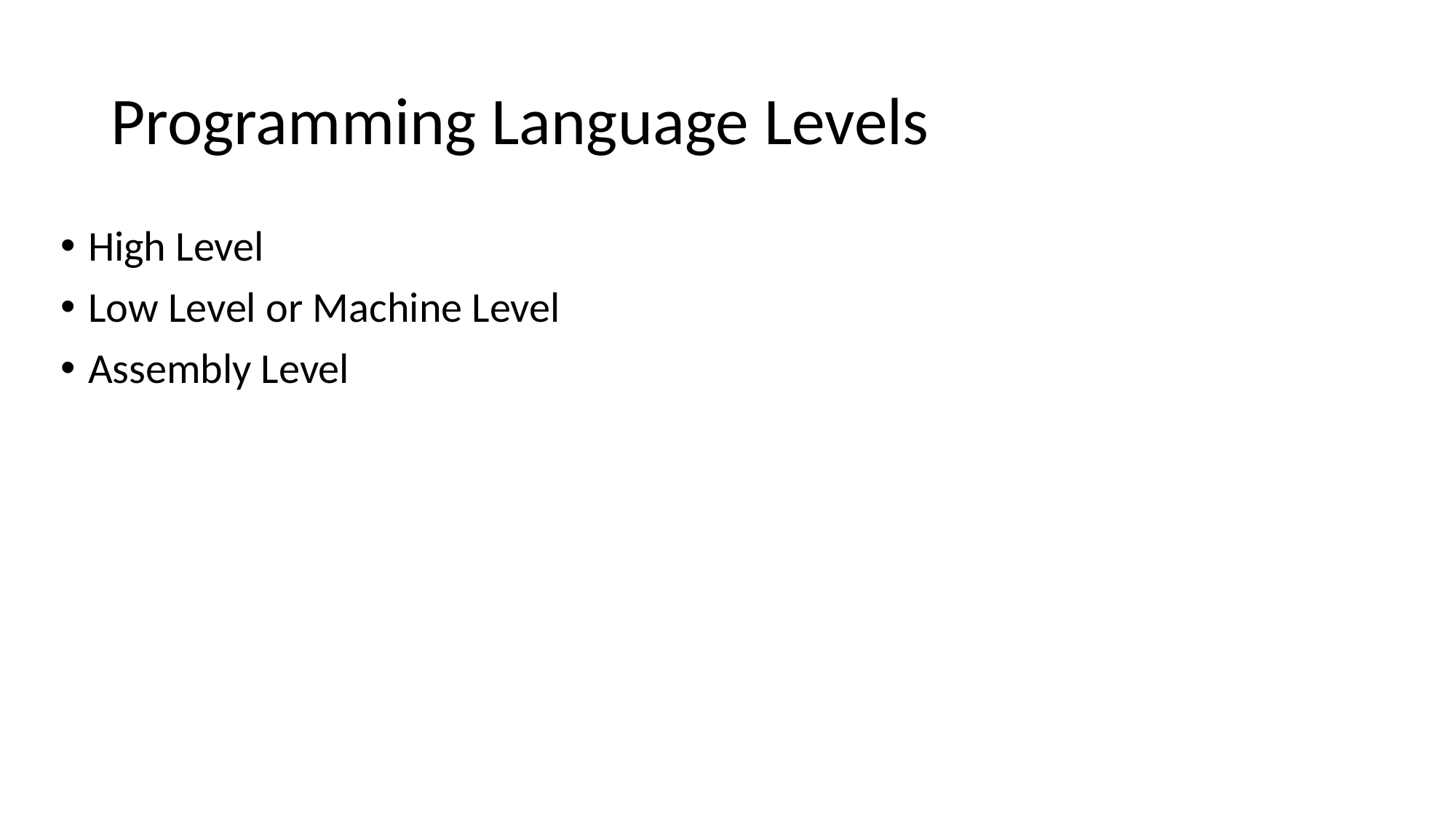

# Programming Language Levels
High Level
Low Level or Machine Level
Assembly Level